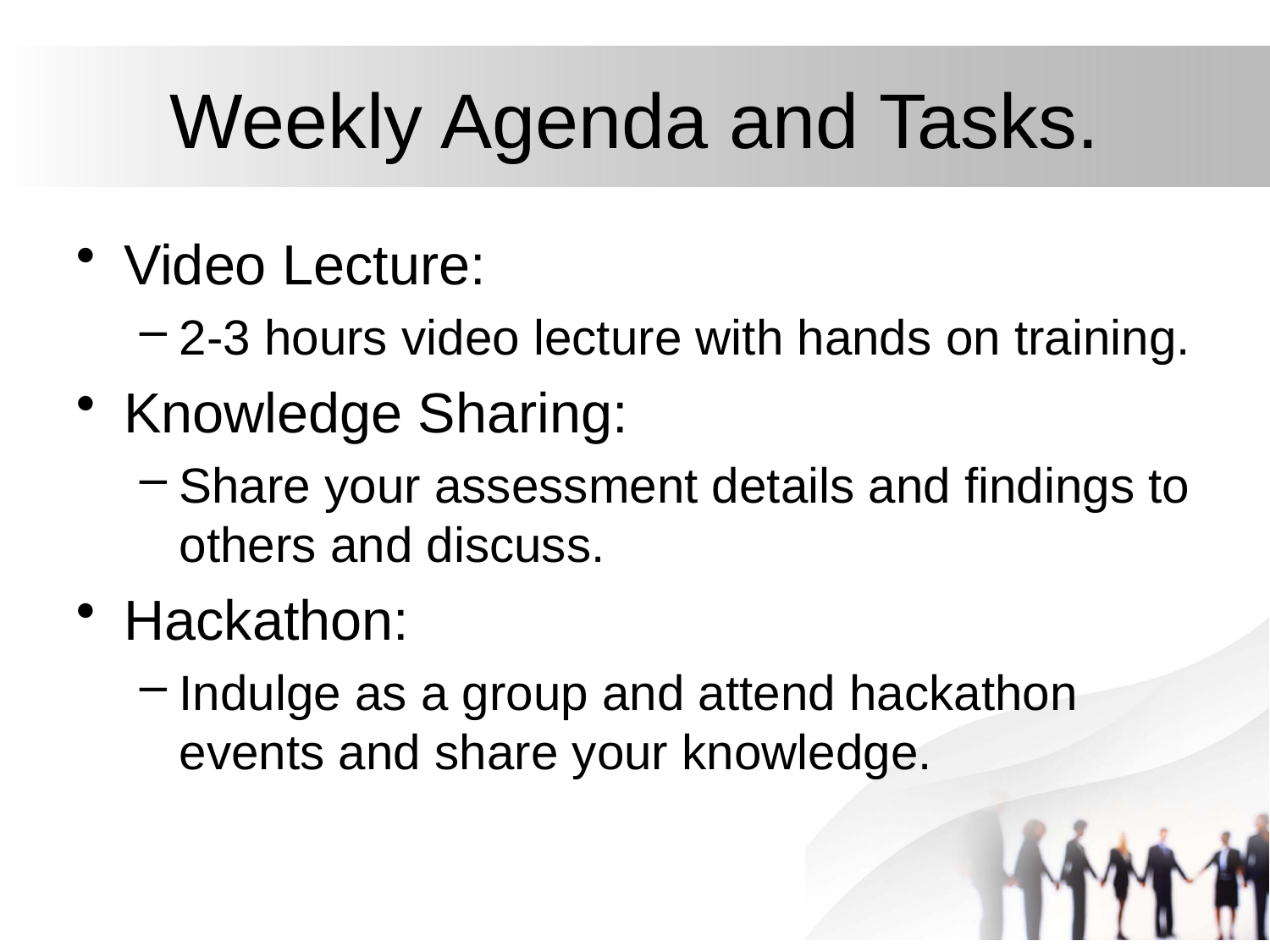

# Weekly Agenda and Tasks.
Video Lecture:
2-3 hours video lecture with hands on training.
Knowledge Sharing:
Share your assessment details and findings to others and discuss.
Hackathon:
Indulge as a group and attend hackathon events and share your knowledge.
5